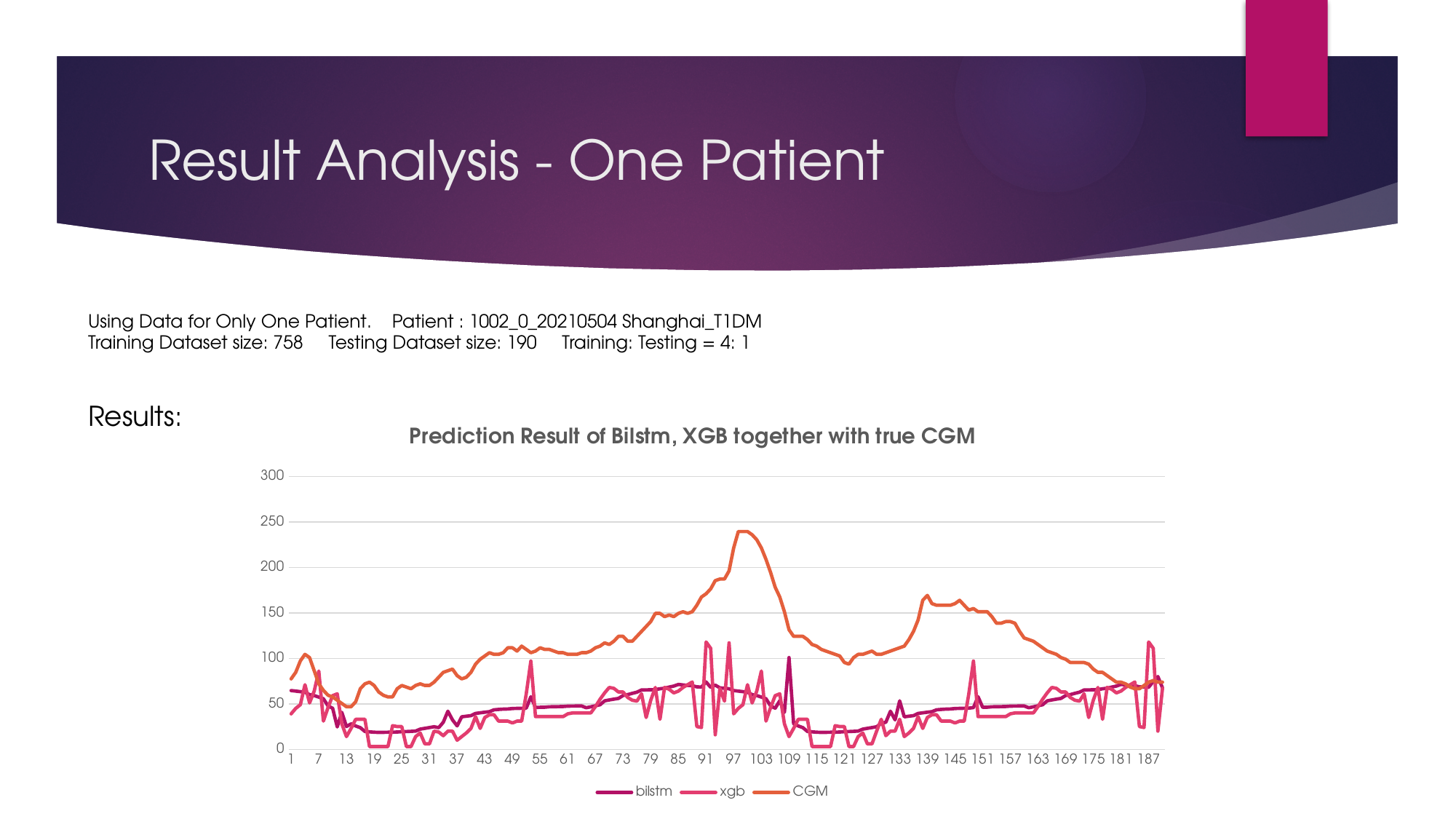

# Result Analysis - One Patient
Using Data for Only One Patient.    Patient : 1002_0_20210504 Shanghai_T1DM
Training Dataset size: 758     Testing Dataset size: 190     Training: Testing = 4: 1
Results:

### Chart: Prediction Result of Bilstm, XGB together with true CGM

| Category |  |  |  |
|---|---|---|---|